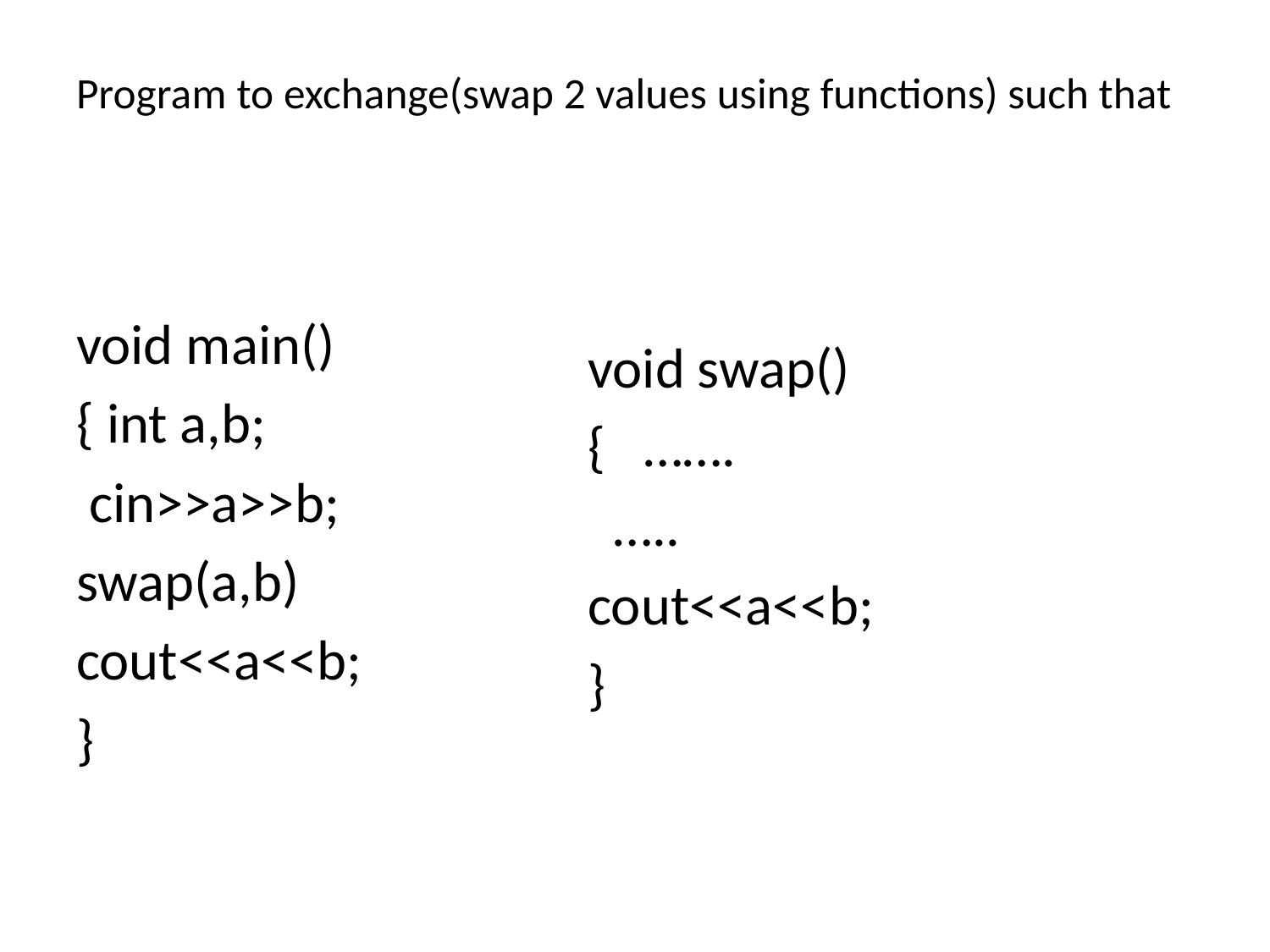

# Program to exchange(swap 2 values using functions) such that

void main()
{ int a,b;
 cin>>a>>b;
swap(a,b)
cout<<a<<b;
}

void swap()
{   …….
  …..
cout<<a<<b;
}